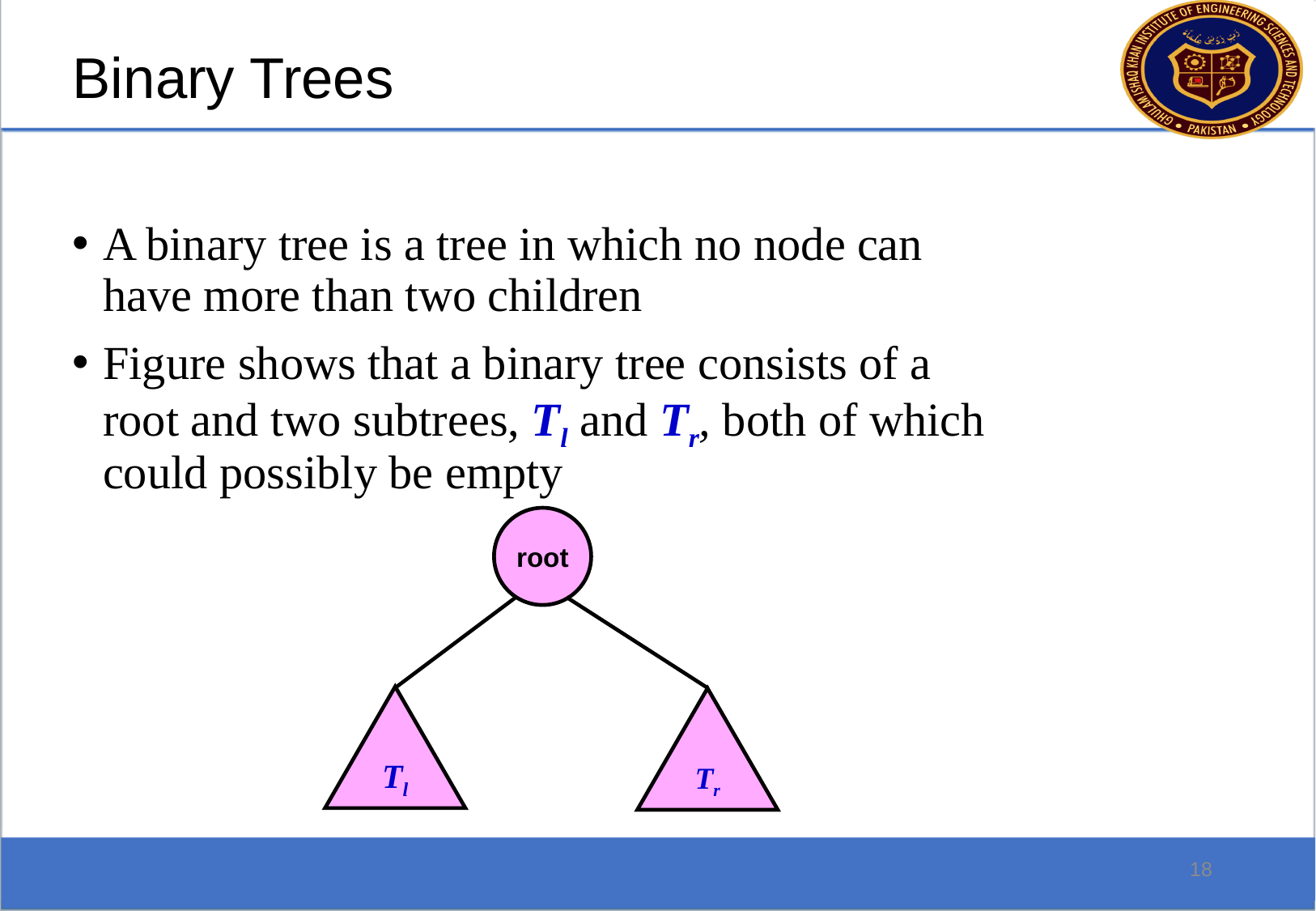

Binary Trees
A binary tree is a tree in which no node can have more than two children
Figure shows that a binary tree consists of a root and two subtrees, Tl and Tr, both of which could possibly be empty

root

Tl
Tr
18